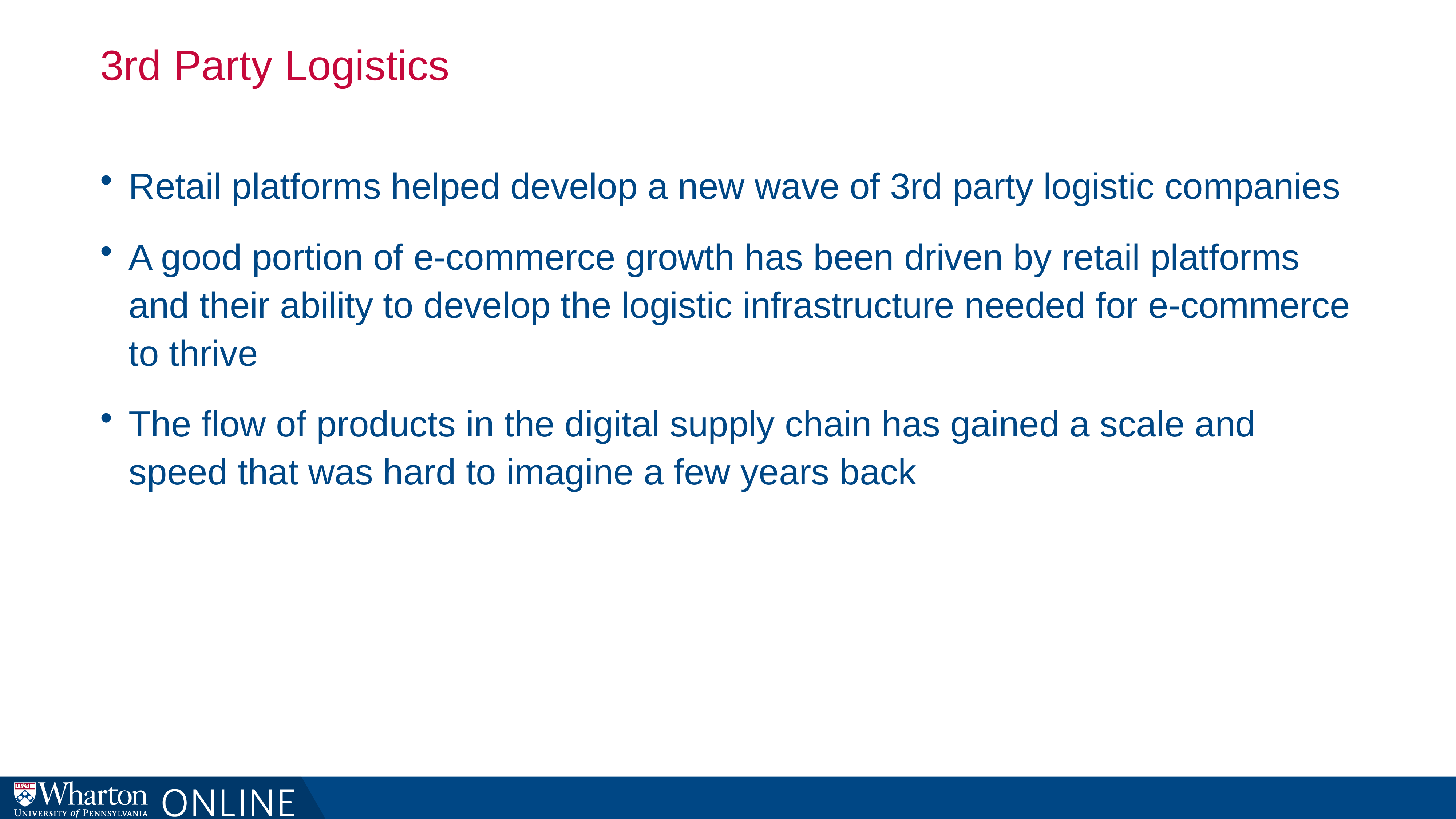

# 3rd Party Logistics
Retail platforms helped develop a new wave of 3rd party logistic companies
A good portion of e-commerce growth has been driven by retail platforms and their ability to develop the logistic infrastructure needed for e-commerce to thrive
The flow of products in the digital supply chain has gained a scale and speed that was hard to imagine a few years back